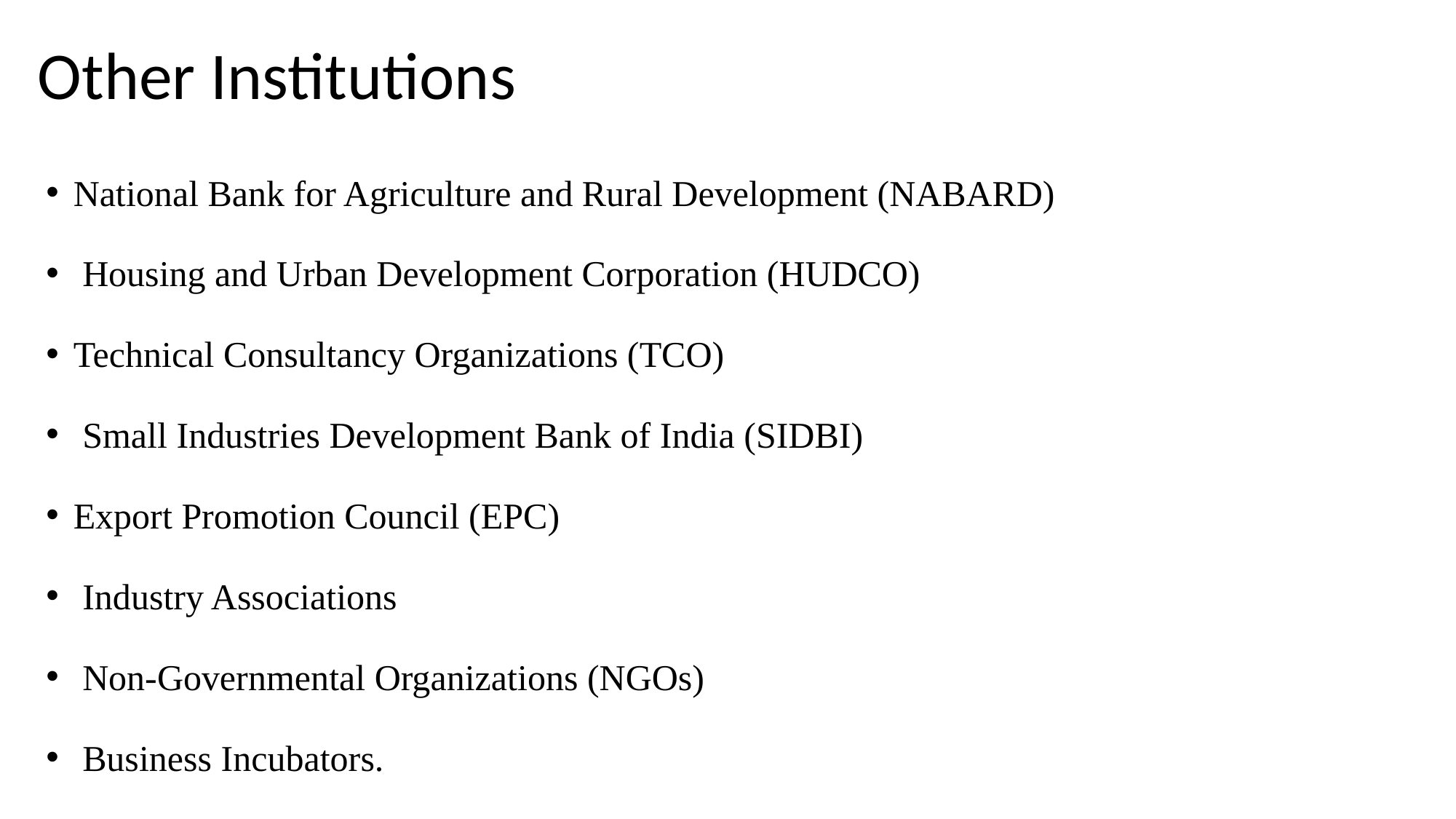

# Other Institutions
National Bank for Agriculture and Rural Development (NABARD)
 Housing and Urban Development Corporation (HUDCO)
Technical Consultancy Organizations (TCO)
 Small Industries Development Bank of India (SIDBI)
Export Promotion Council (EPC)
 Industry Associations
 Non-Governmental Organizations (NGOs)
 Business Incubators.